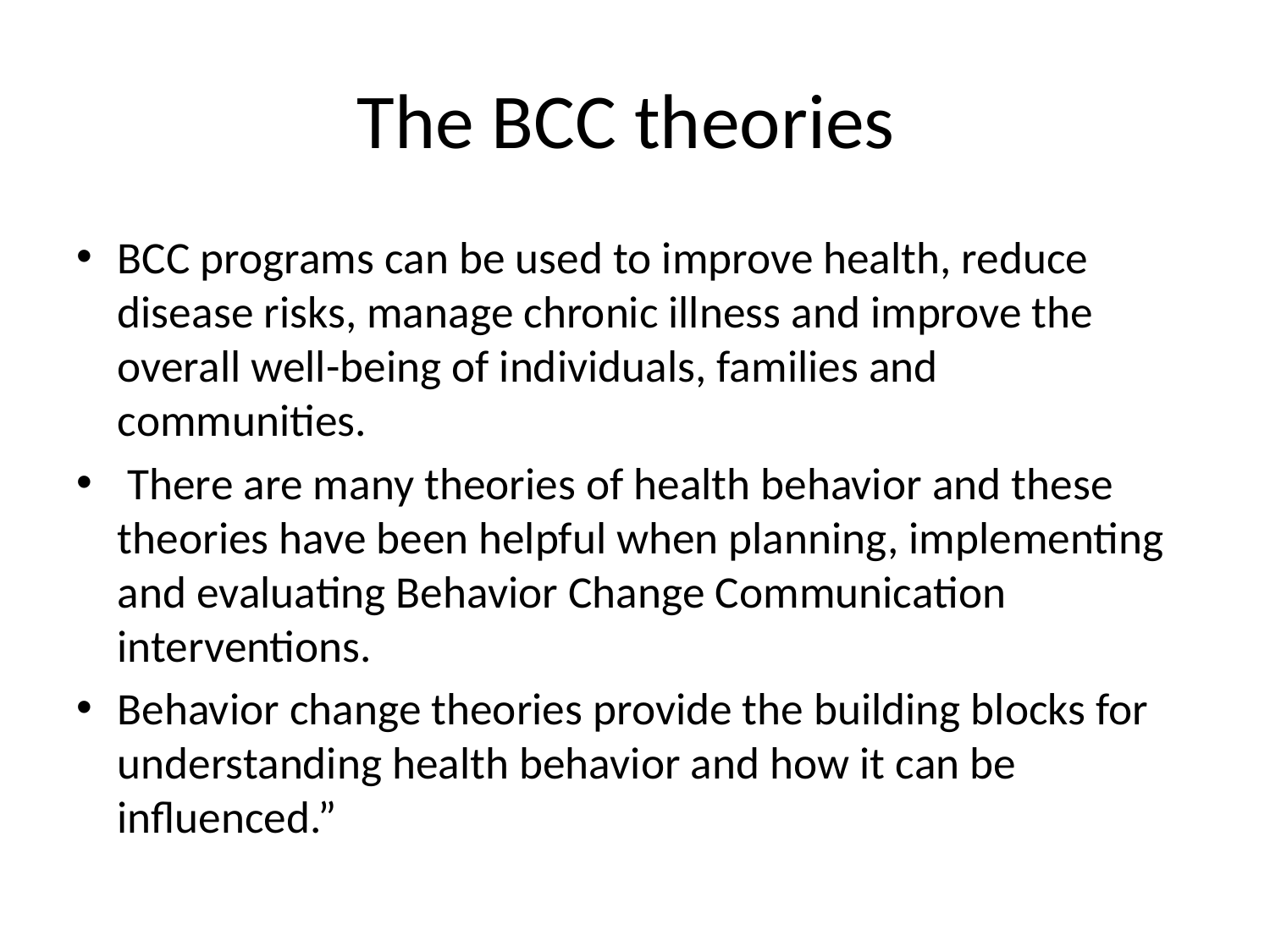

# The BCC theories
BCC programs can be used to improve health, reduce disease risks, manage chronic illness and improve the overall well-being of individuals, families and communities.
 There are many theories of health behavior and these theories have been helpful when planning, implementing and evaluating Behavior Change Communication interventions.
Behavior change theories provide the building blocks for understanding health behavior and how it can be influenced.”